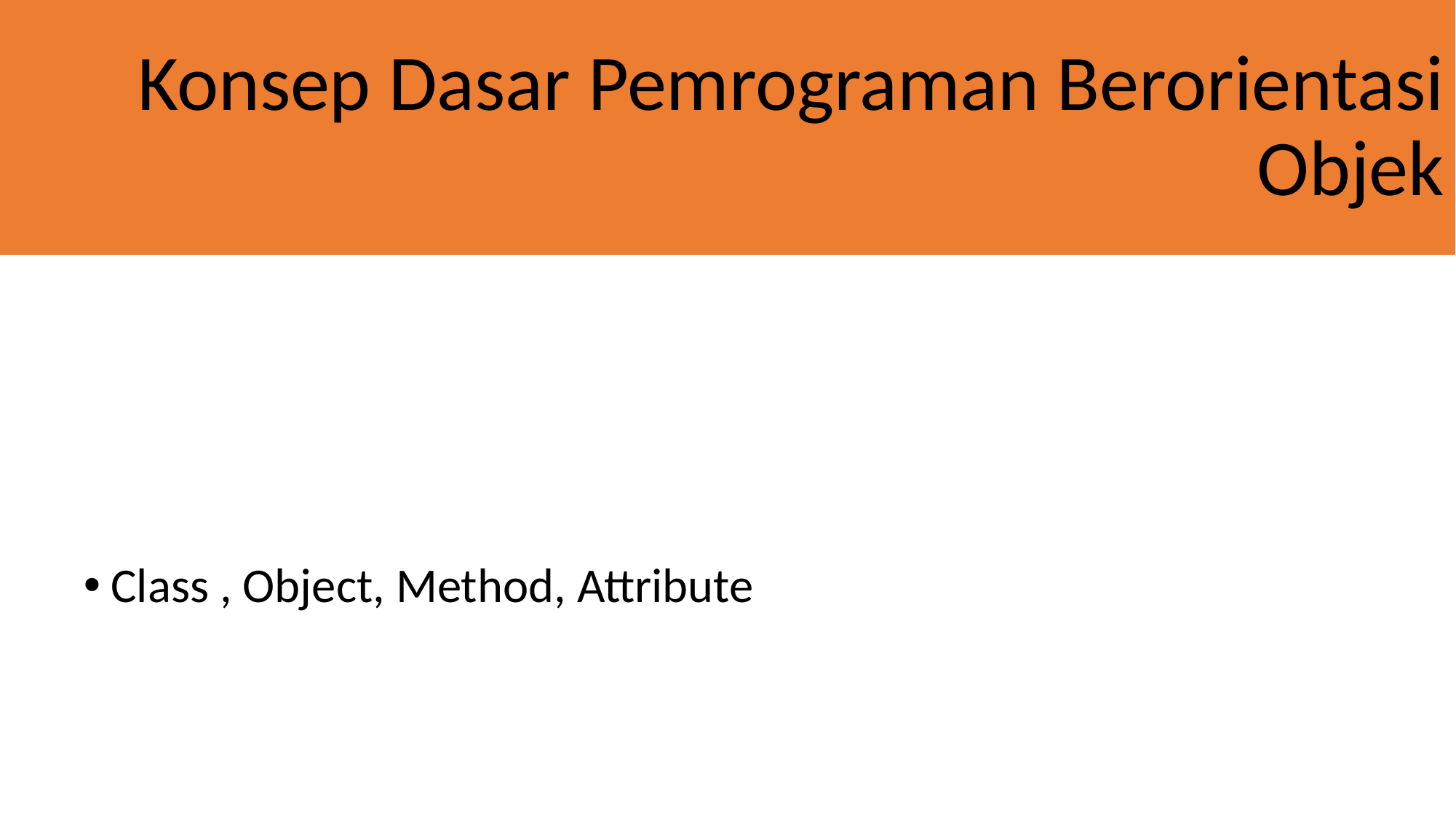

Konsep Dasar Pemrograman Berorientasi Objek
Class , Object, Method, Attribute